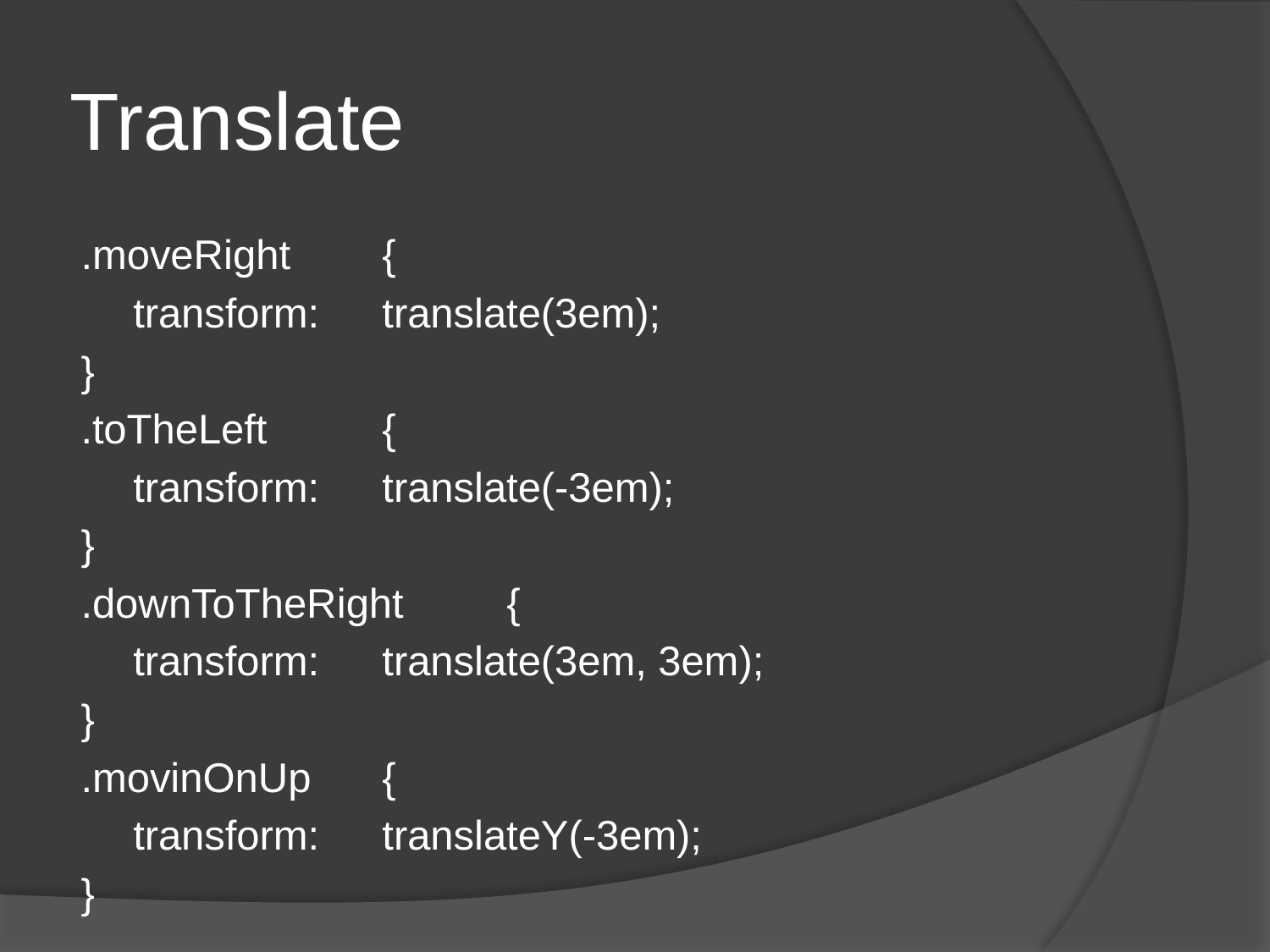

# Translate
.moveRight	{
	transform:		translate(3em);
}
.toTheLeft	{
	transform:		translate(-3em);
}
.downToTheRight	{
	transform:		translate(3em, 3em);
}
.movinOnUp	{
	transform:		translateY(-3em);
}